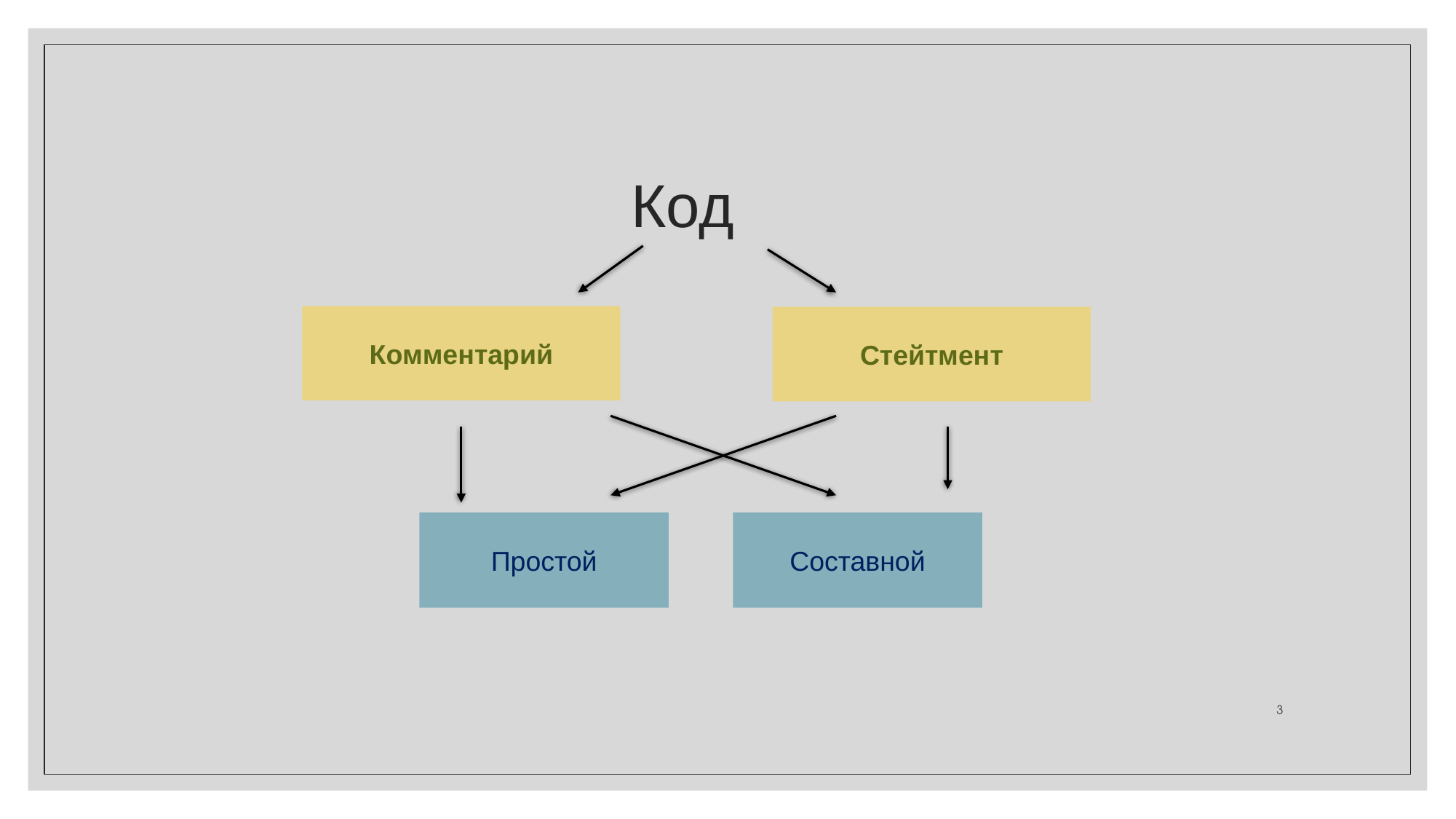

# Код
Комментарий
Стейтмент
Простой
Составной
3